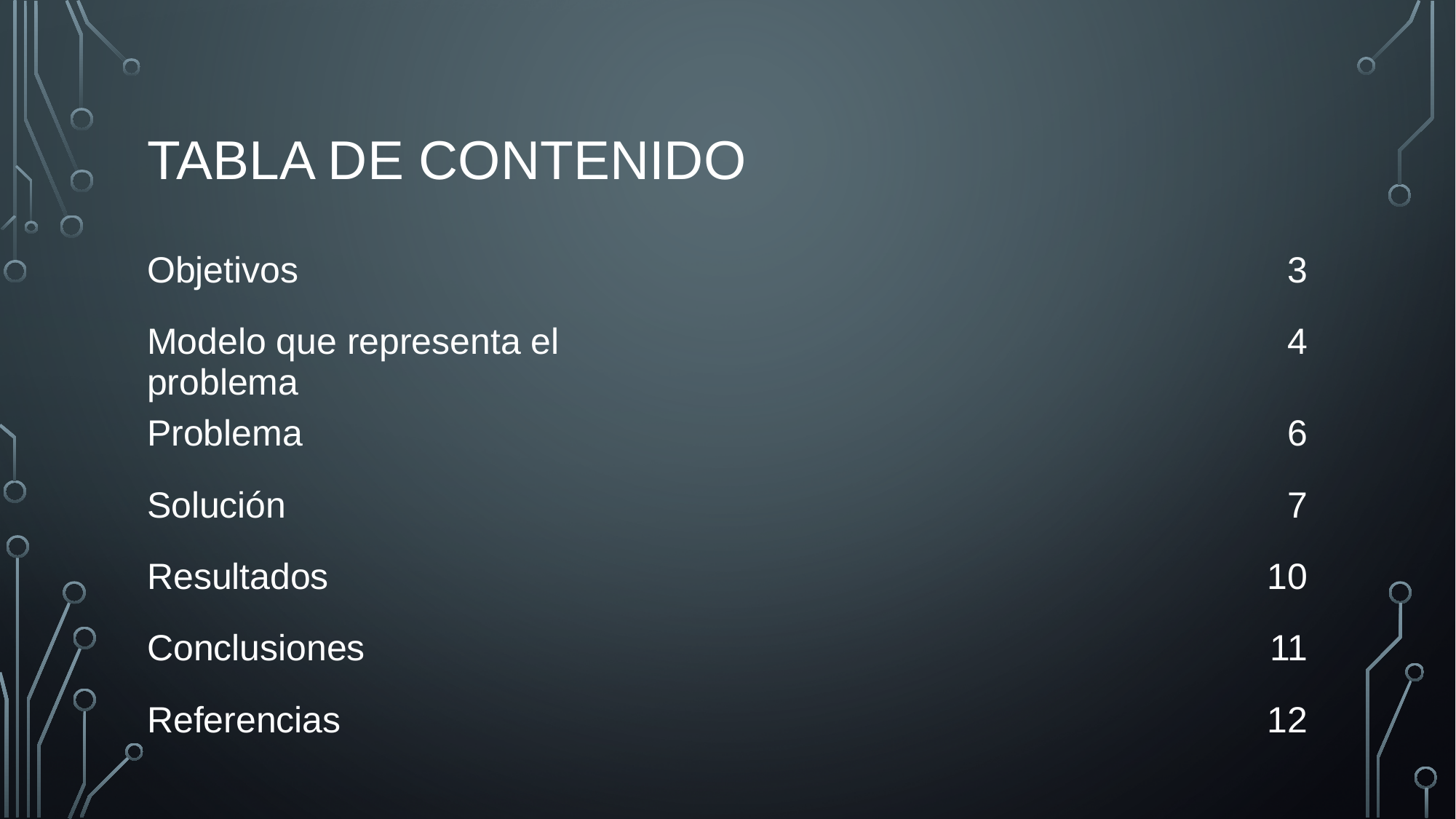

# Tabla de Contenido
| Objetivos | 3 |
| --- | --- |
| Modelo que representa el problema | 4 |
| Problema | 6 |
| Solución | 7 |
| Resultados | 10 |
| Conclusiones | 11 |
| Referencias | 12 |